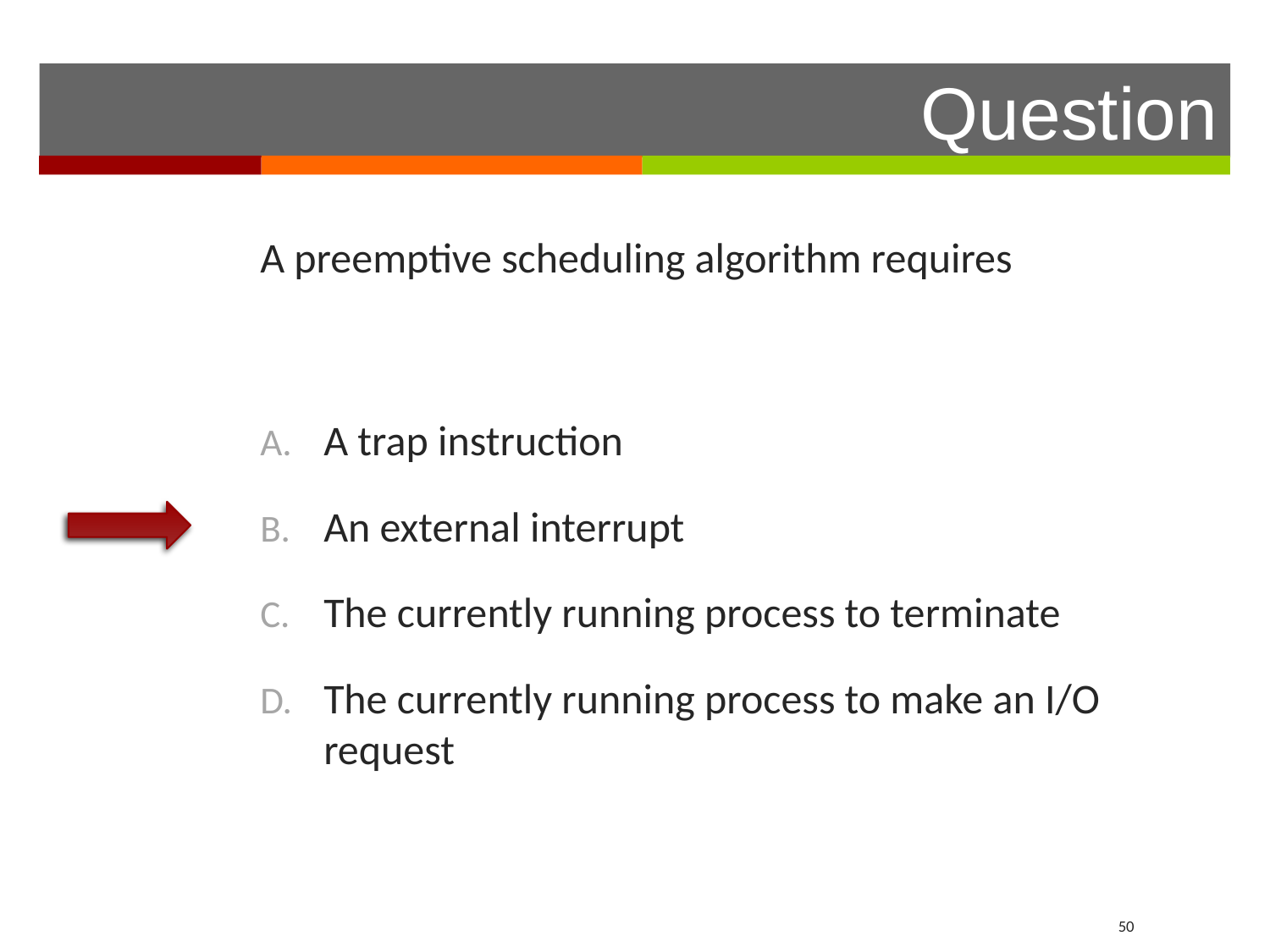

A preemptive scheduling algorithm requires
A trap instruction
An external interrupt
The currently running process to terminate
The currently running process to make an I/O request

50